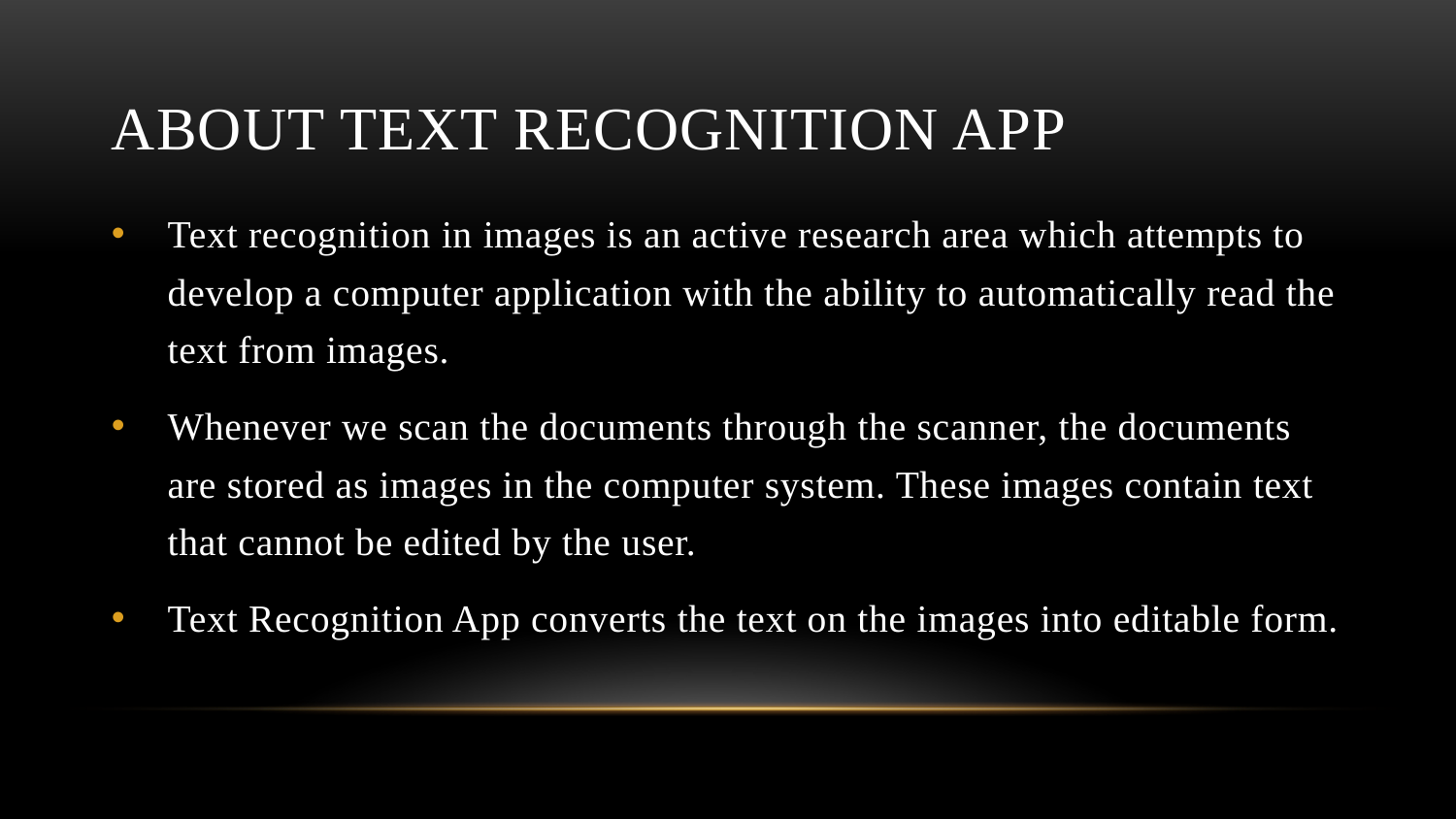

# about TEXT RECOGNITION APP
Text recognition in images is an active research area which attempts to develop a computer application with the ability to automatically read the text from images.
Whenever we scan the documents through the scanner, the documents are stored as images in the computer system. These images contain text that cannot be edited by the user.
Text Recognition App converts the text on the images into editable form.